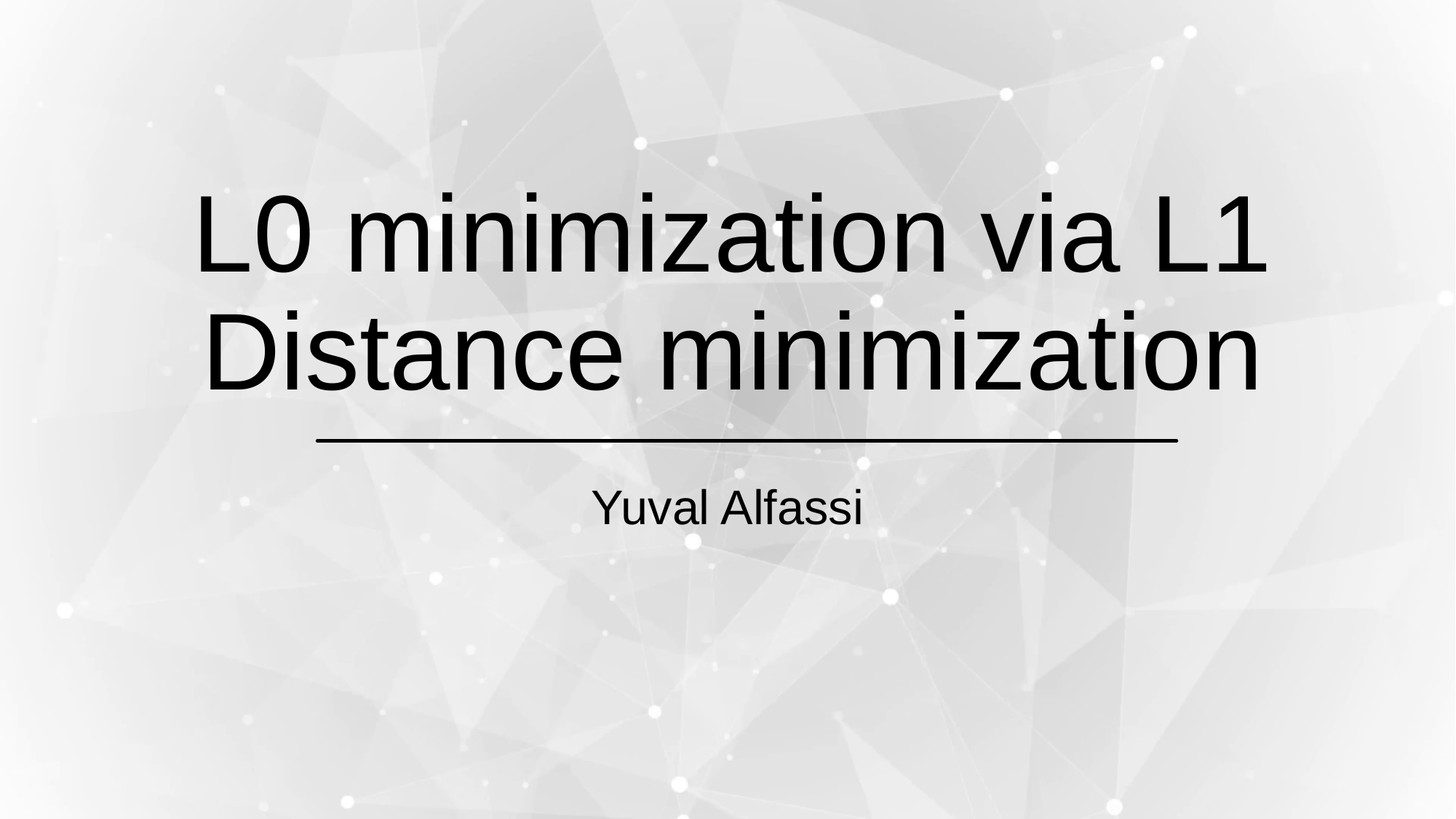

# L0 minimization via L1 Distance minimization
Yuval Alfassi